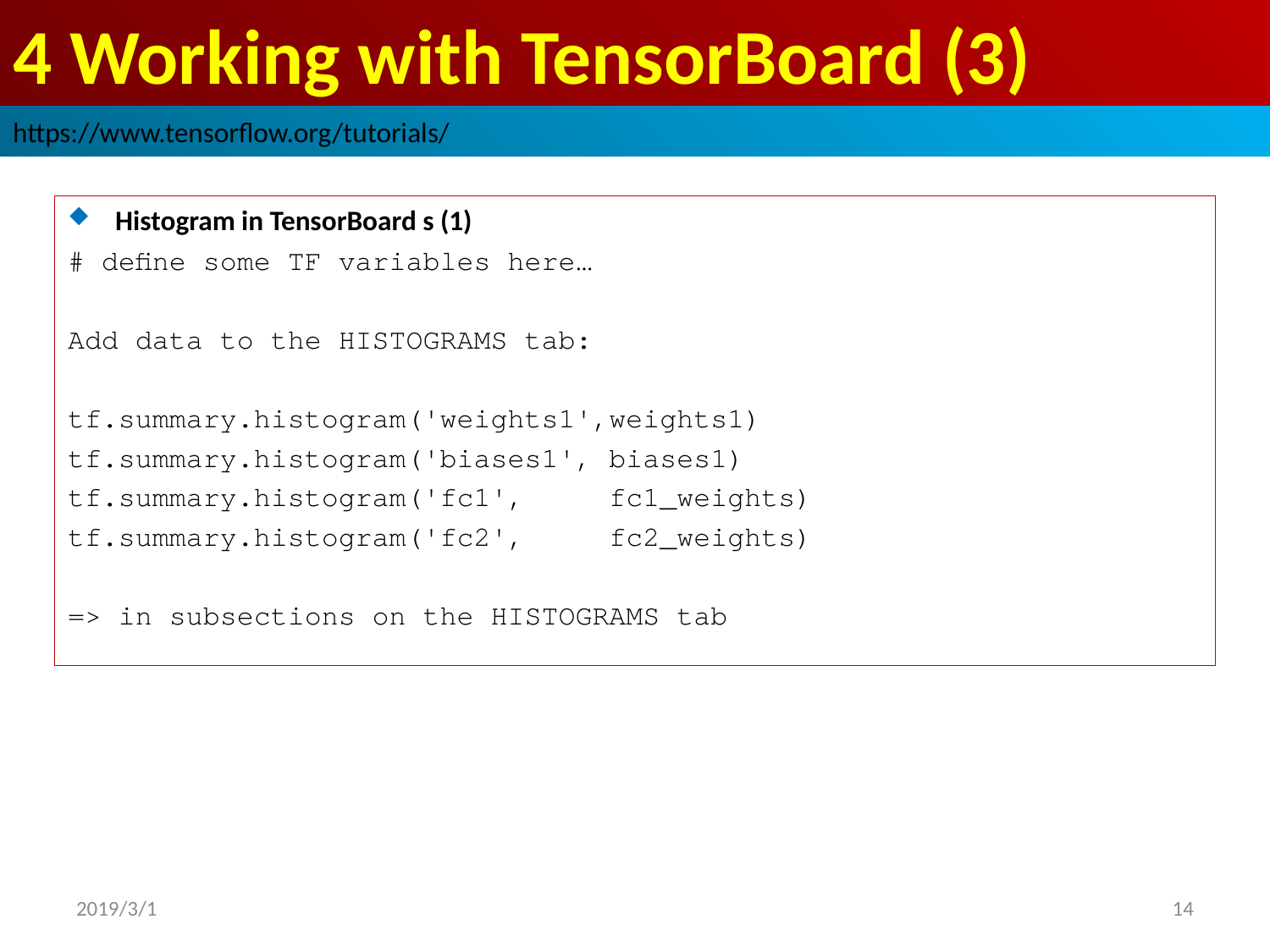

# 4 Working with TensorBoard (3)
https://www.tensorflow.org/tutorials/
Histogram in TensorBoard s (1)
# define some TF variables here…

Add data to the HISTOGRAMS tab:

tf.summary.histogram('weights1',weights1)
tf.summary.histogram('biases1', biases1)
tf.summary.histogram('fc1',     fc1_weights)
tf.summary.histogram('fc2',     fc2_weights)

=> in subsections on the HISTOGRAMS tab

2019/3/1
14